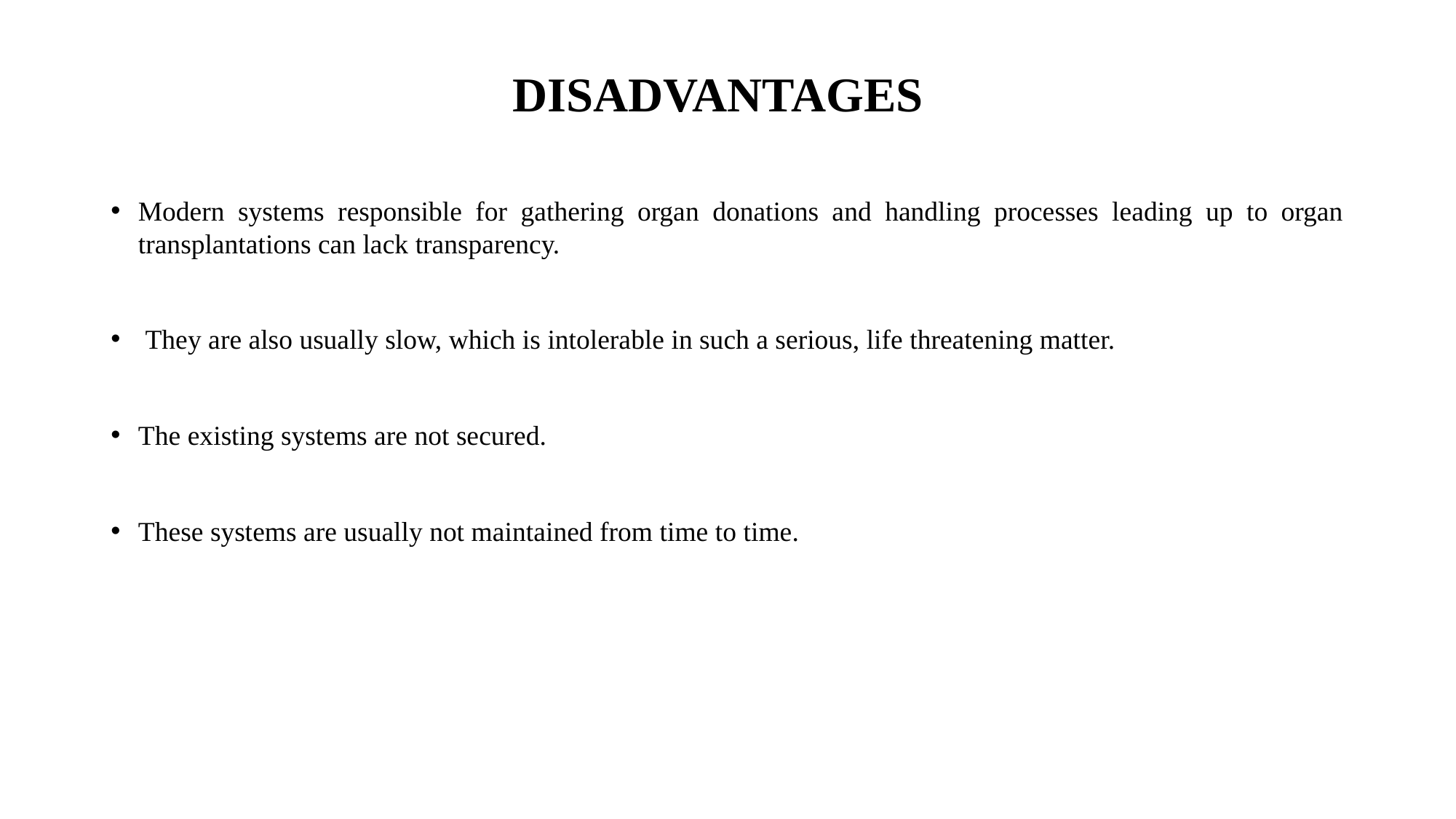

# DISADVANTAGES

Modern systems responsible for gathering organ donations and handling processes leading up to organ transplantations can lack transparency.

 They are also usually slow, which is intolerable in such a serious, life threatening matter.

The existing systems are not secured.

These systems are usually not maintained from time to time.